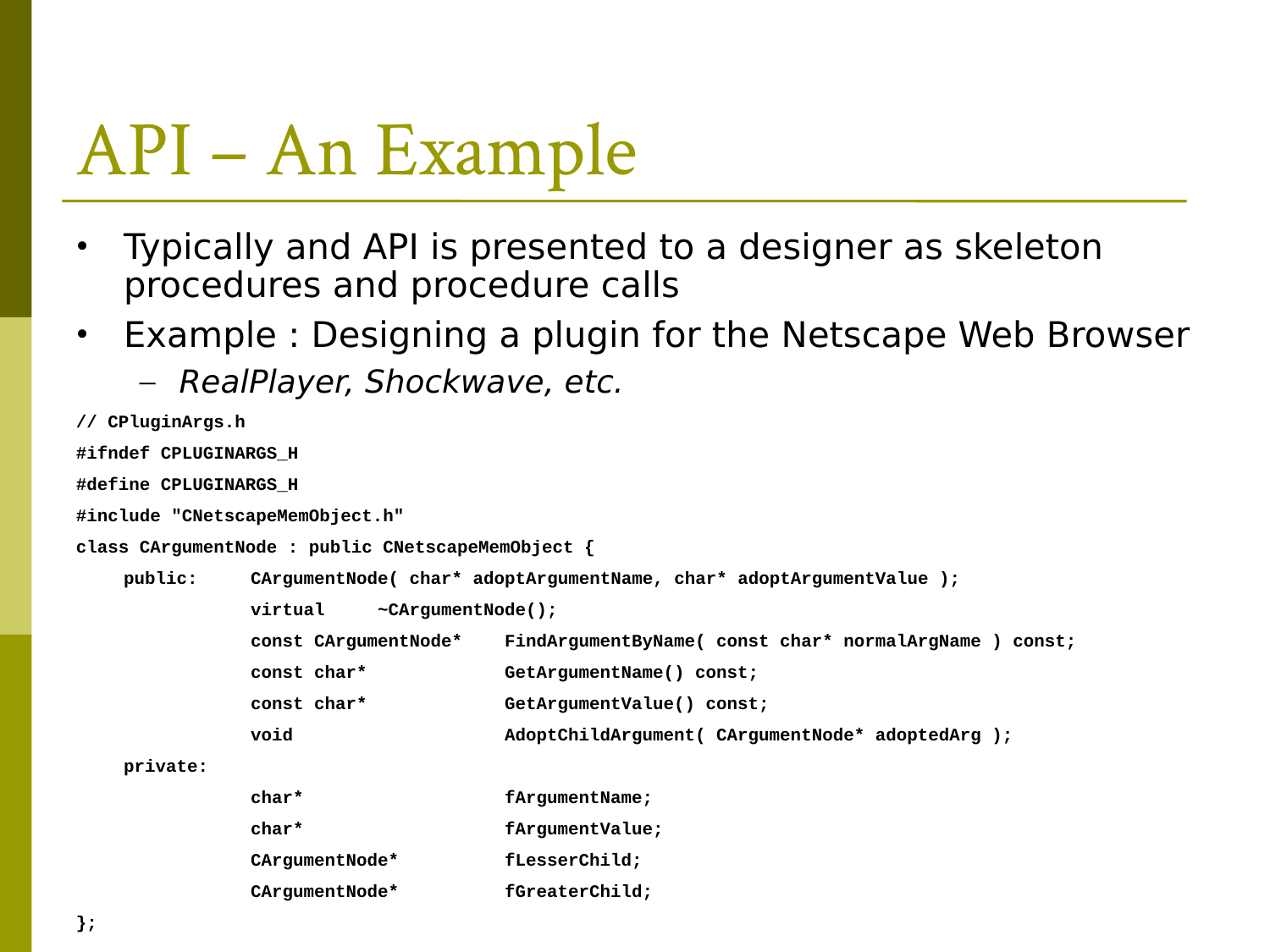

# API – An Example
Typically and API is presented to a designer as skeleton procedures and procedure calls
Example : Designing a plugin for the Netscape Web Browser
RealPlayer, Shockwave, etc.
// CPluginArgs.h
#ifndef CPLUGINARGS_H
#define CPLUGINARGS_H
#include "CNetscapeMemObject.h"
class CArgumentNode : public CNetscapeMemObject {
	public:	CArgumentNode( char* adoptArgumentName, char* adoptArgumentValue );
		virtual	~CArgumentNode();
		const CArgumentNode*	FindArgumentByName( const char* normalArgName ) const;
		const char*		GetArgumentName() const;
		const char*		GetArgumentValue() const;
		void		AdoptChildArgument( CArgumentNode* adoptedArg );
	private:
		char*		fArgumentName;
		char*		fArgumentValue;
		CArgumentNode*	fLesserChild;
		CArgumentNode*	fGreaterChild;
};